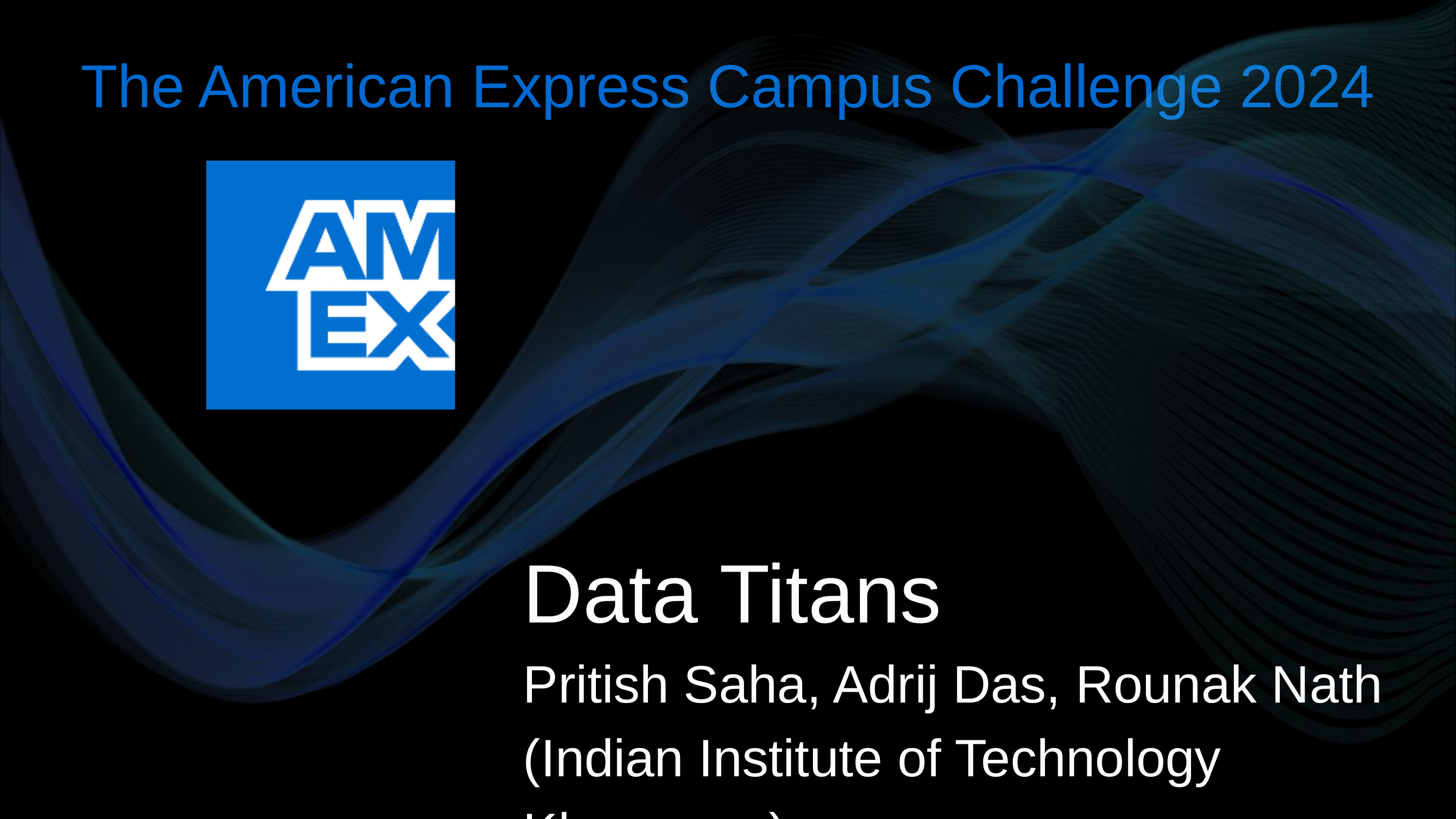

The American Express Campus Challenge 2024

Data Titans
Pritish Saha, Adrij Das, Rounak Nath
(Indian Institute of Technology Kharagpur)